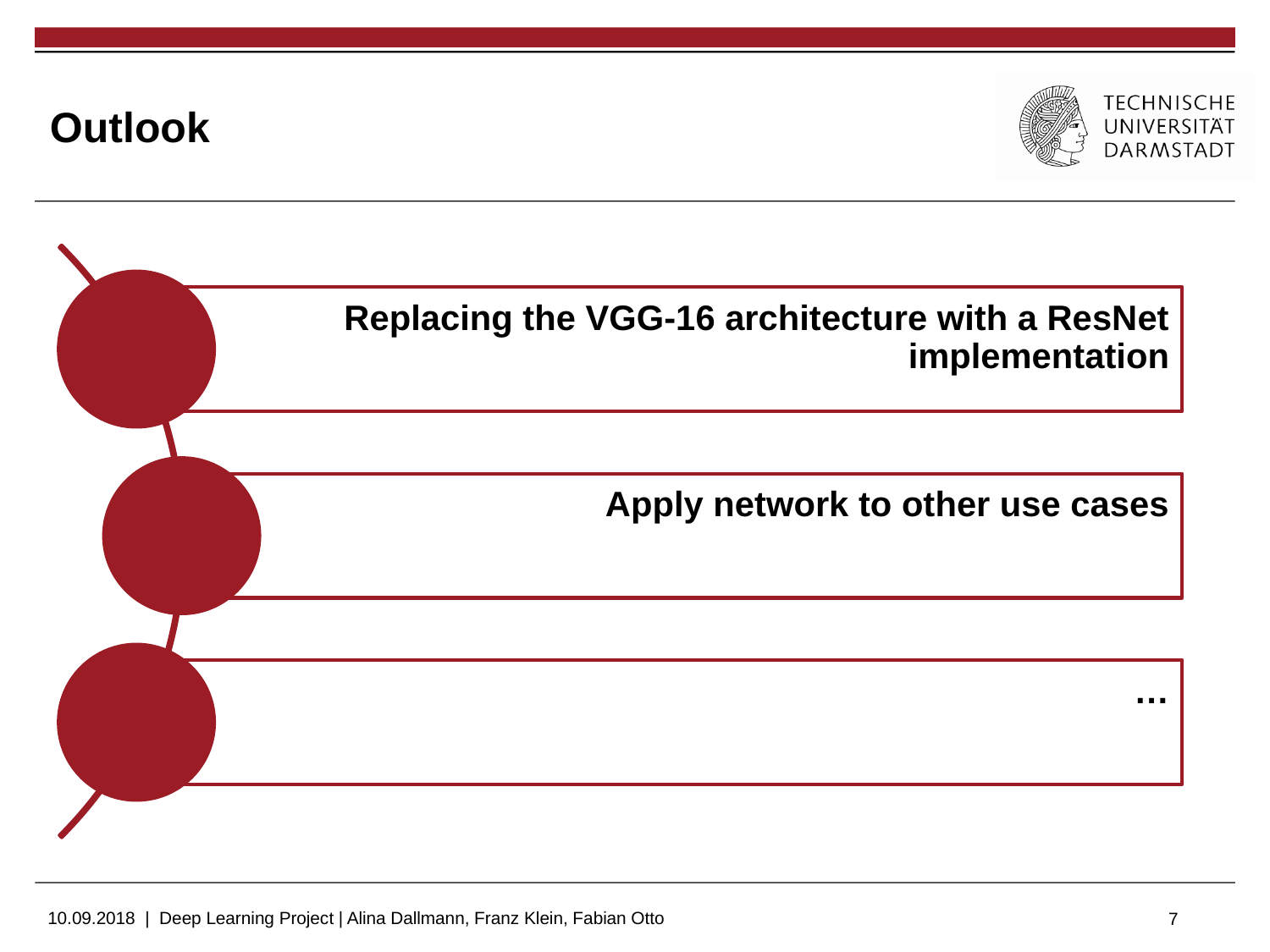

# Outlook

Replacing the VGG-16 architecture with a ResNet implementation

Apply network to other use cases

…
7